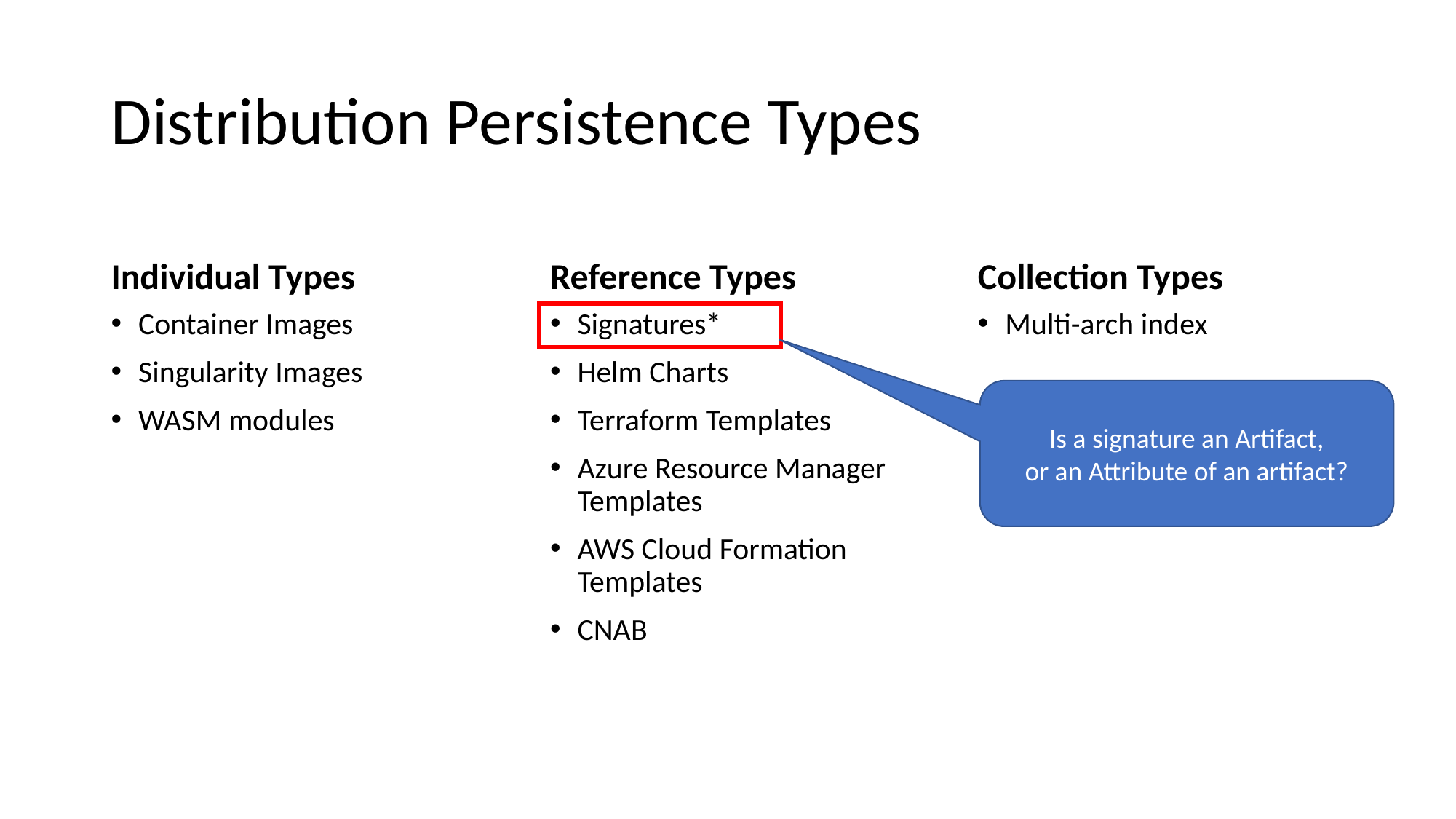

# Distribution Persistence Types
Individual Types
Reference Types
Collection Types
Multi-arch index
Container Images
Singularity Images
WASM modules

Signatures*
Helm Charts
Terraform Templates
Azure Resource Manager Templates
AWS Cloud Formation Templates
CNAB

Is a signature an Artifact,
or an Attribute of an artifact?